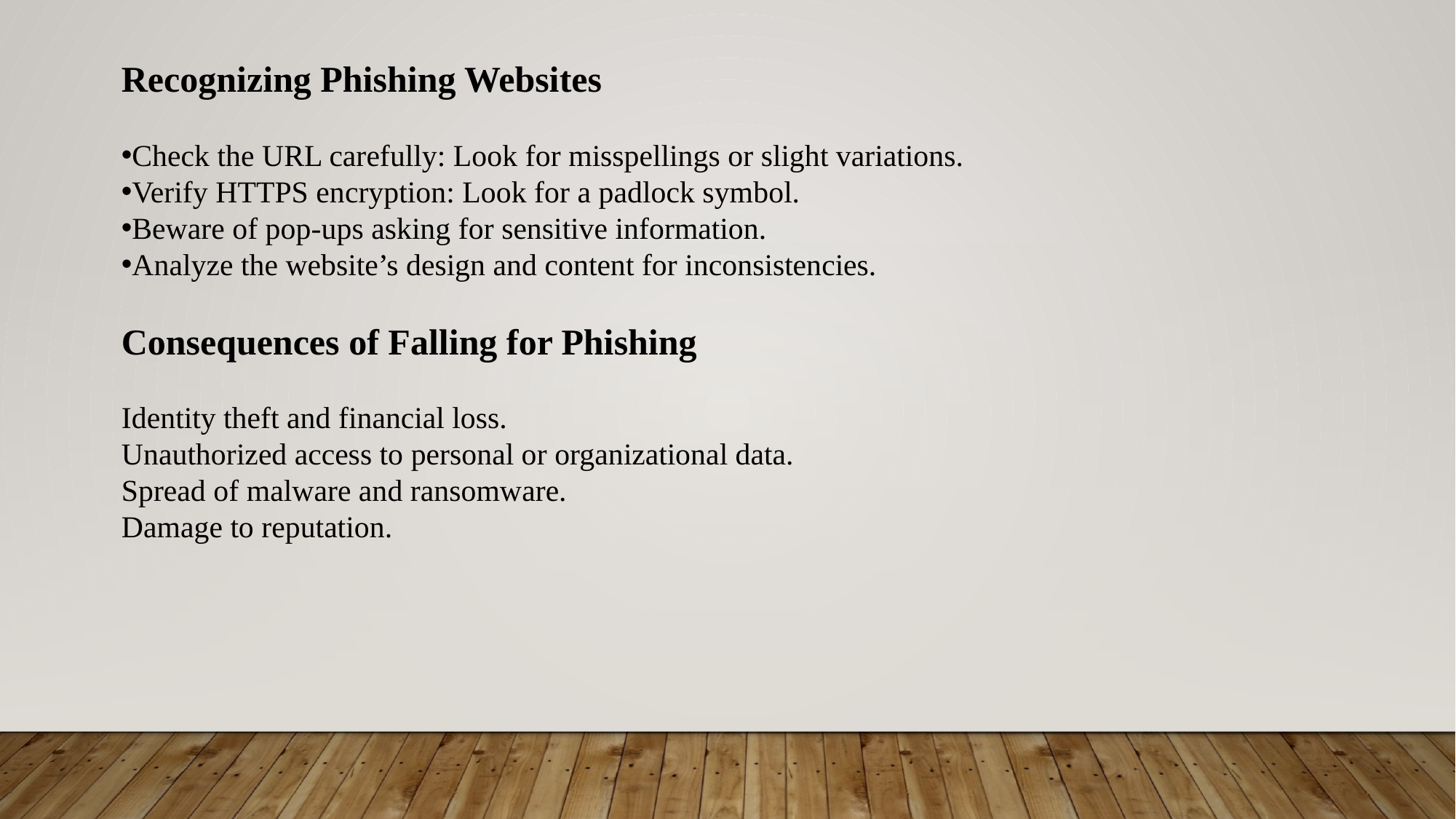

Recognizing Phishing Websites

Check the URL carefully: Look for misspellings or slight variations.
Verify HTTPS encryption: Look for a padlock symbol.
Beware of pop-ups asking for sensitive information.
Analyze the website’s design and content for inconsistencies.

Consequences of Falling for Phishing

Identity theft and financial loss.
Unauthorized access to personal or organizational data.
Spread of malware and ransomware.
Damage to reputation.